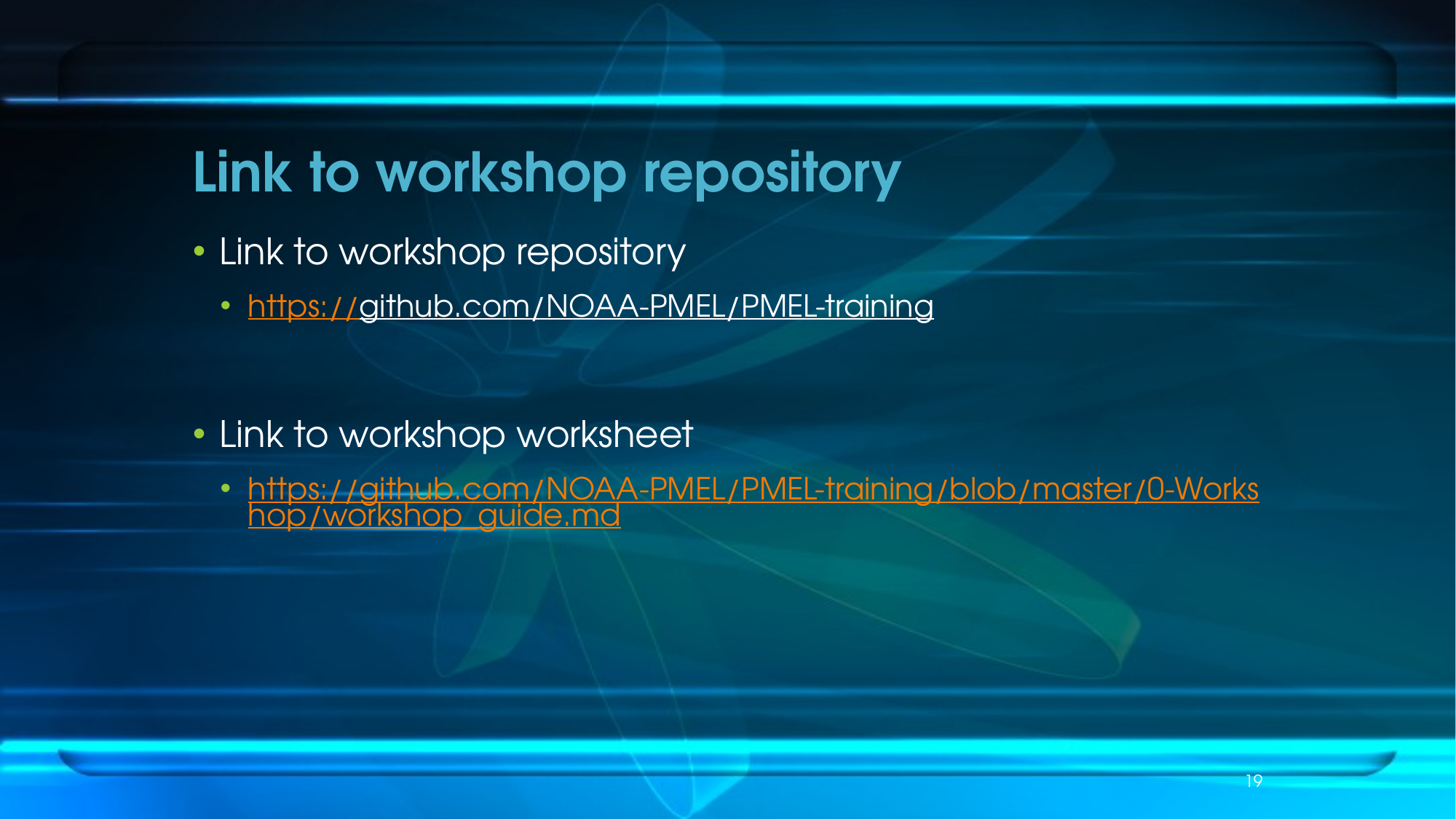

# Link to workshop repository
Link to workshop repository
https://github.com/NOAA-PMEL/PMEL-training
Link to workshop worksheet
https://github.com/NOAA-PMEL/PMEL-training/blob/master/0-Workshop/workshop_guide.md

19